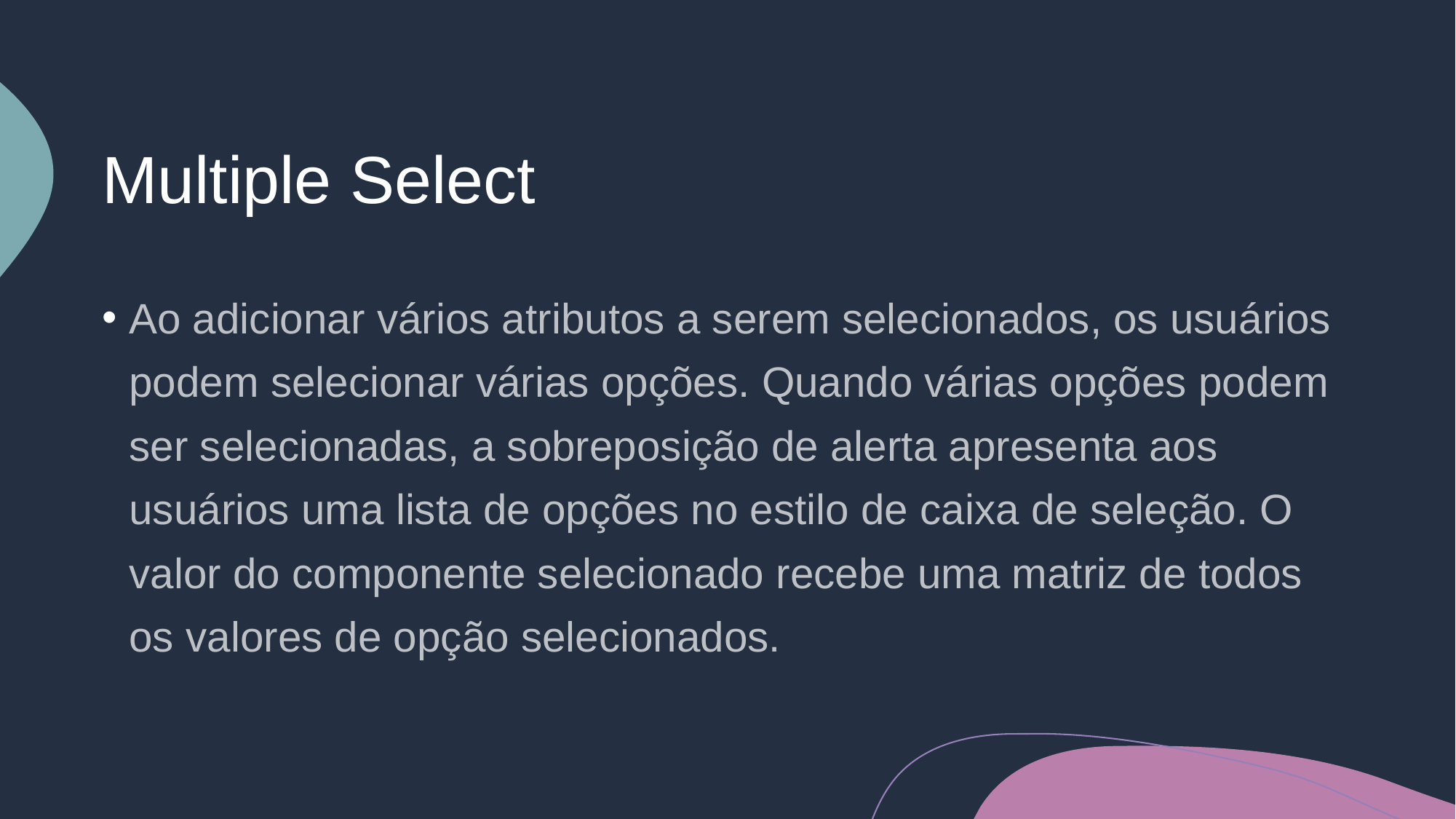

# Multiple Select
Ao adicionar vários atributos a serem selecionados, os usuários podem selecionar várias opções. Quando várias opções podem ser selecionadas, a sobreposição de alerta apresenta aos usuários uma lista de opções no estilo de caixa de seleção. O valor do componente selecionado recebe uma matriz de todos os valores de opção selecionados.